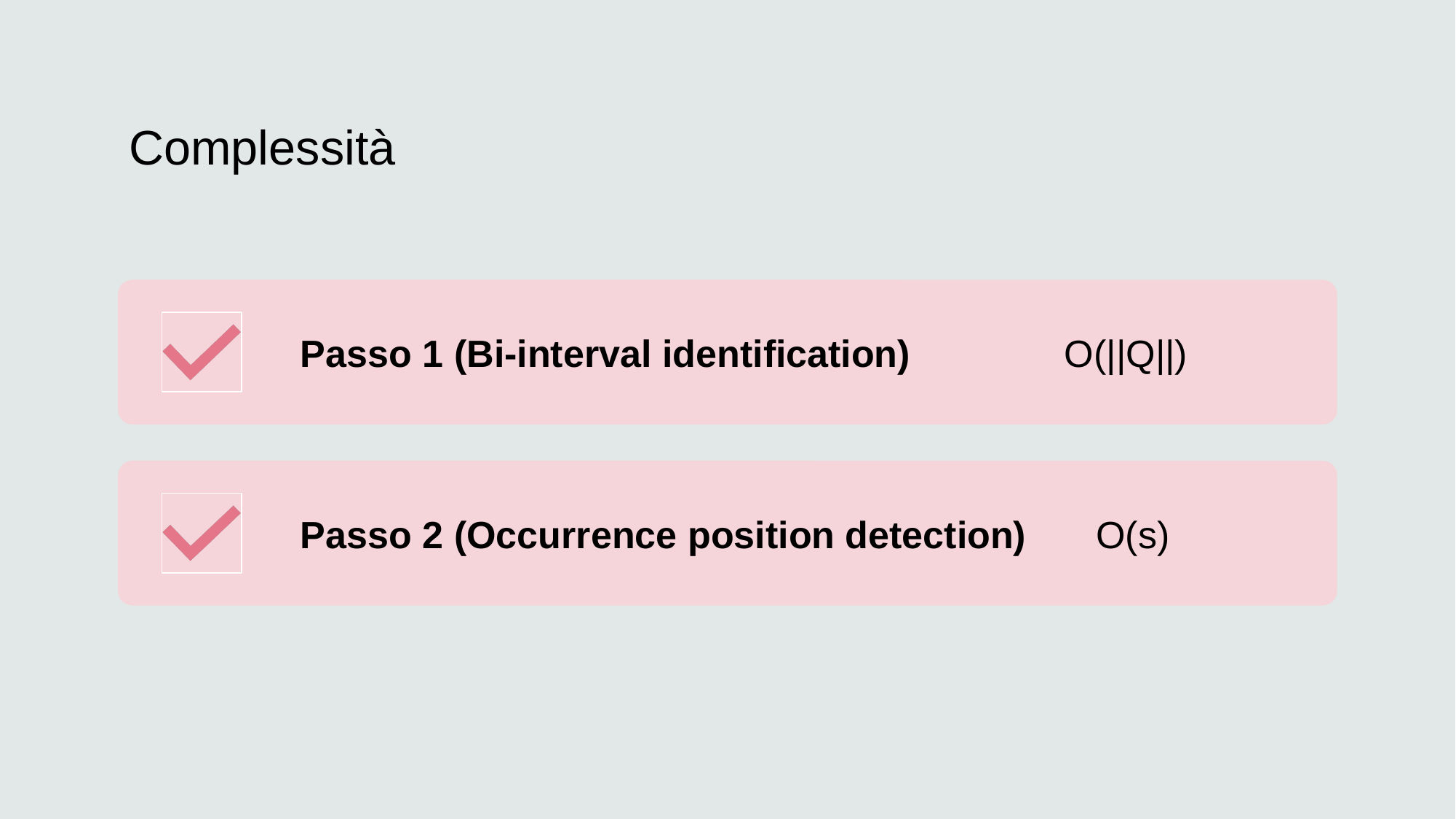

# Complessità
Passo 1 (Bi-interval identification) 		O(||Q||)
Passo 2 (Occurrence position detection)	   O(s)